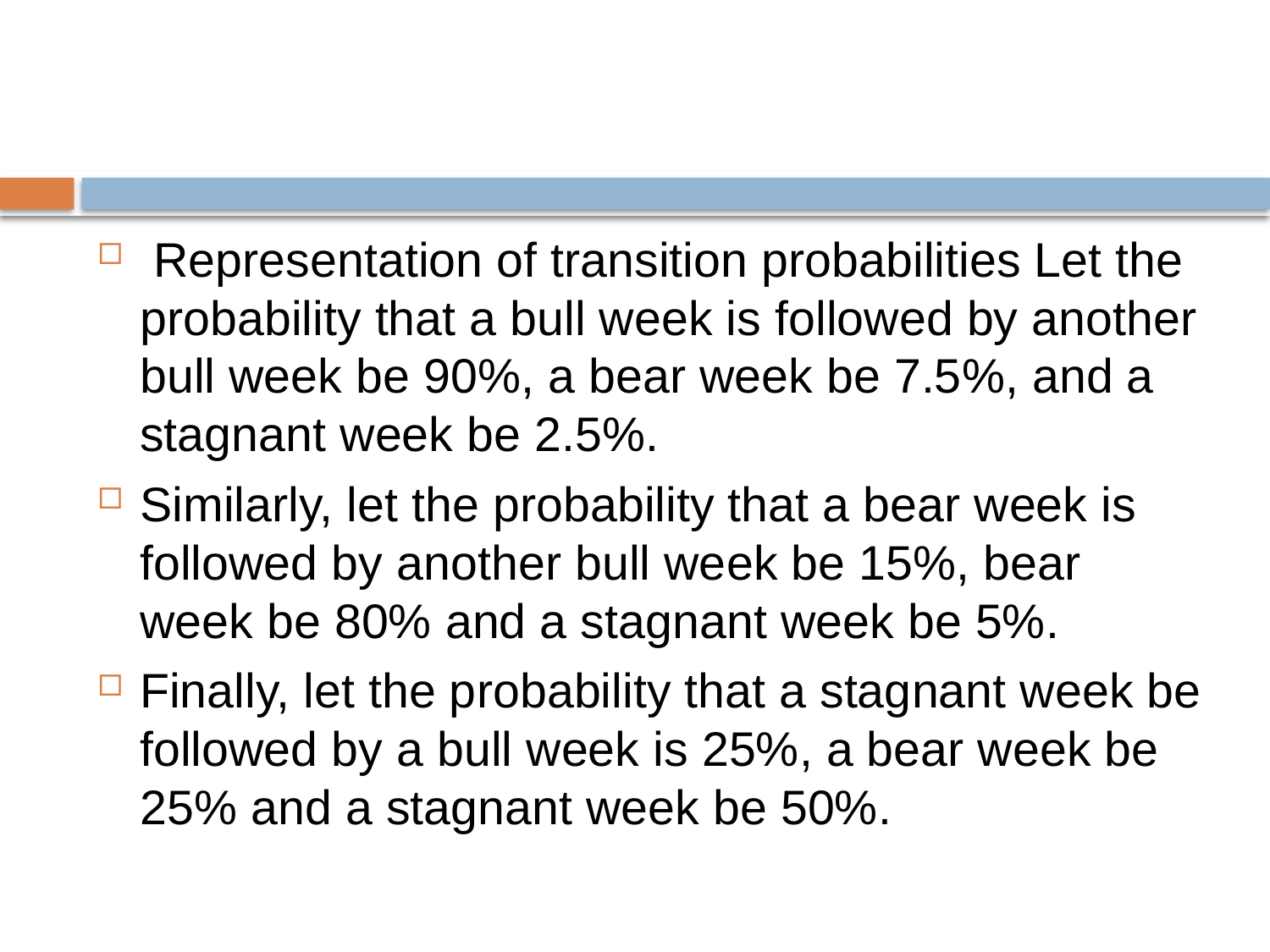

#
 Representation of transition probabilities Let the probability that a bull week is followed by another bull week be 90%, a bear week be 7.5%, and a stagnant week be 2.5%.
Similarly, let the probability that a bear week is followed by another bull week be 15%, bear week be 80% and a stagnant week be 5%.
Finally, let the probability that a stagnant week be followed by a bull week is 25%, a bear week be 25% and a stagnant week be 50%.